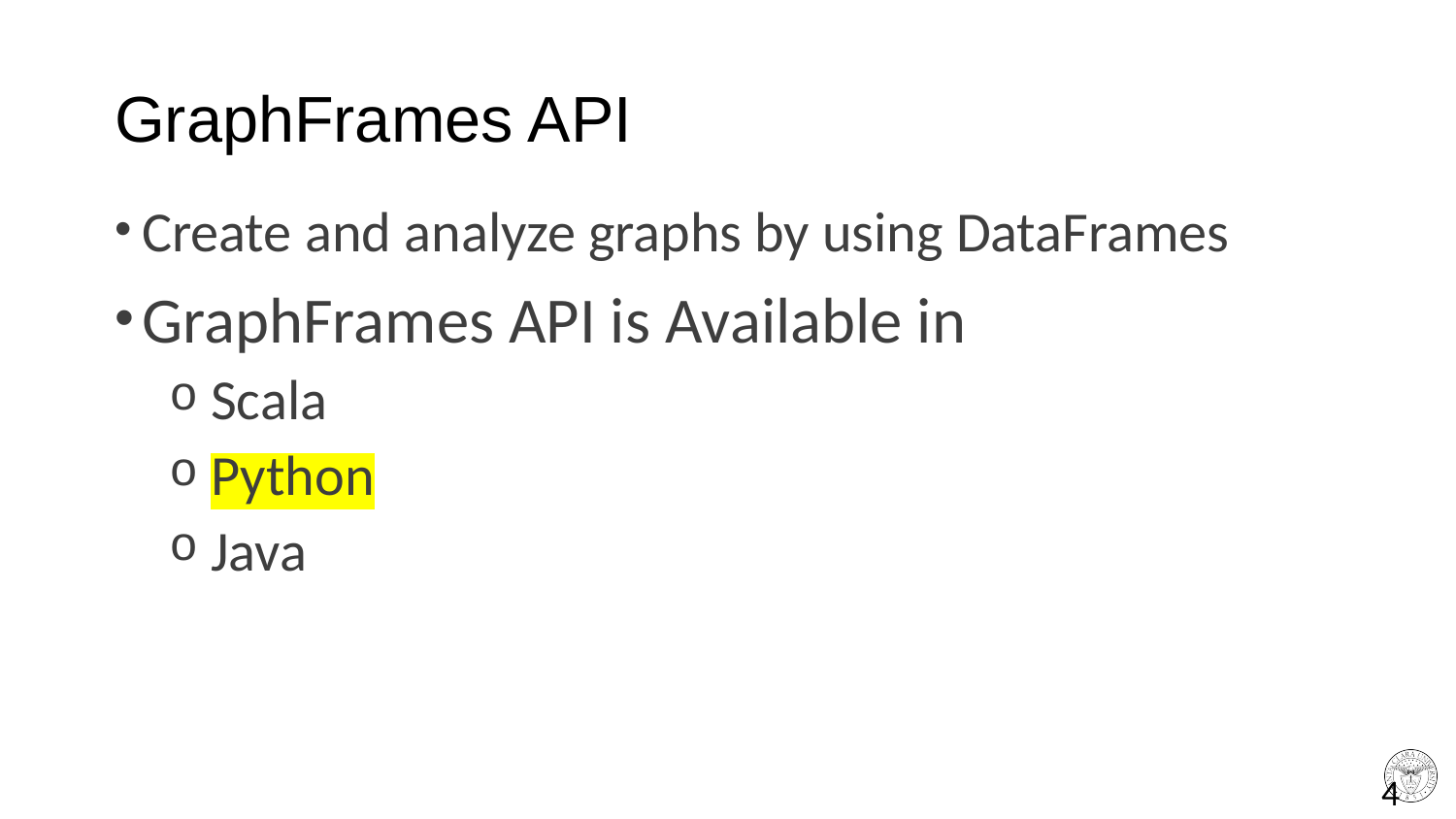

# GraphFrames API
Create and analyze graphs by using DataFrames
GraphFrames API is Available in
 Scala
 Python
 Java
4